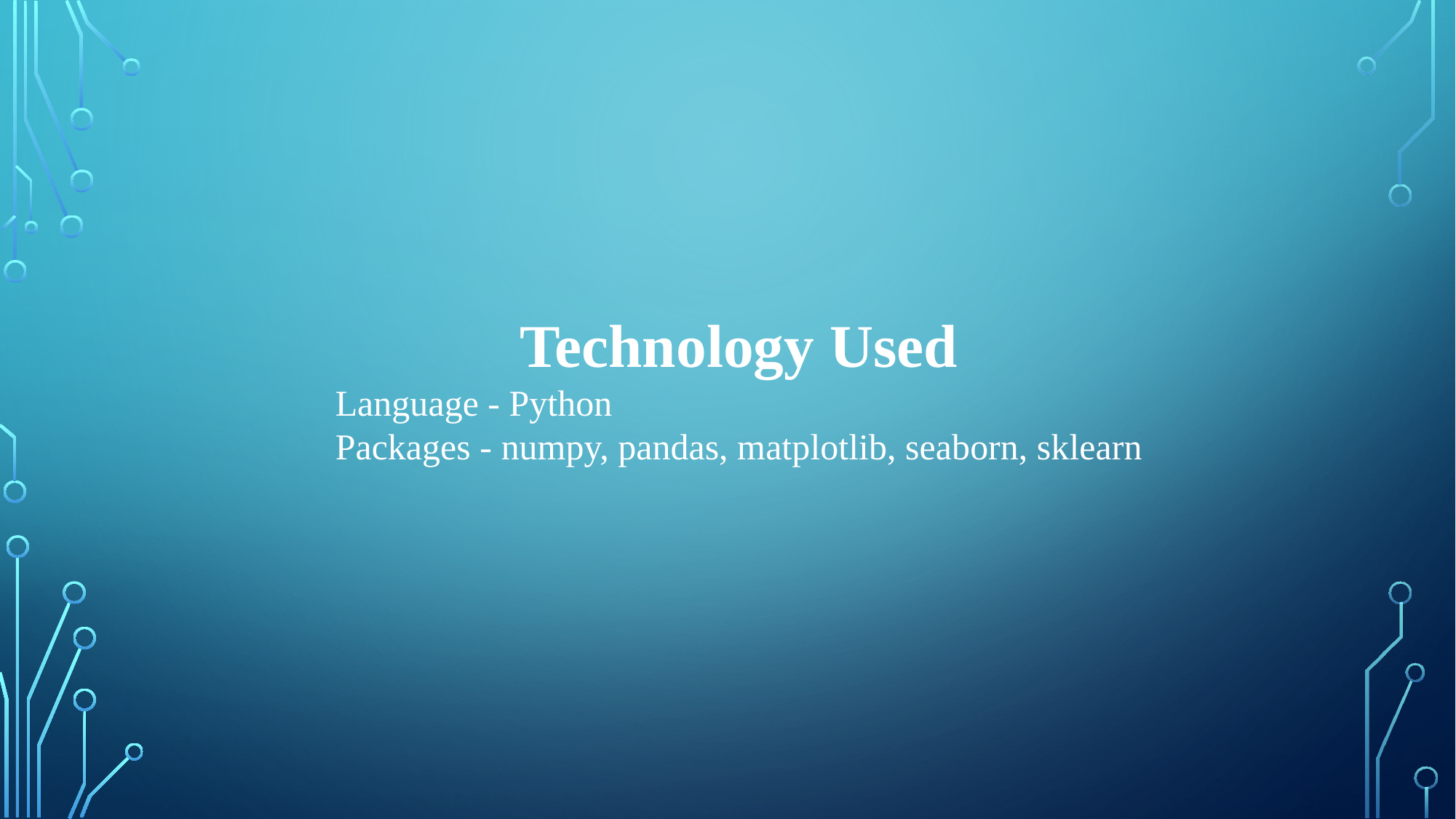

Technology Used
Language - Python
Packages - numpy, pandas, matplotlib, seaborn, sklearn